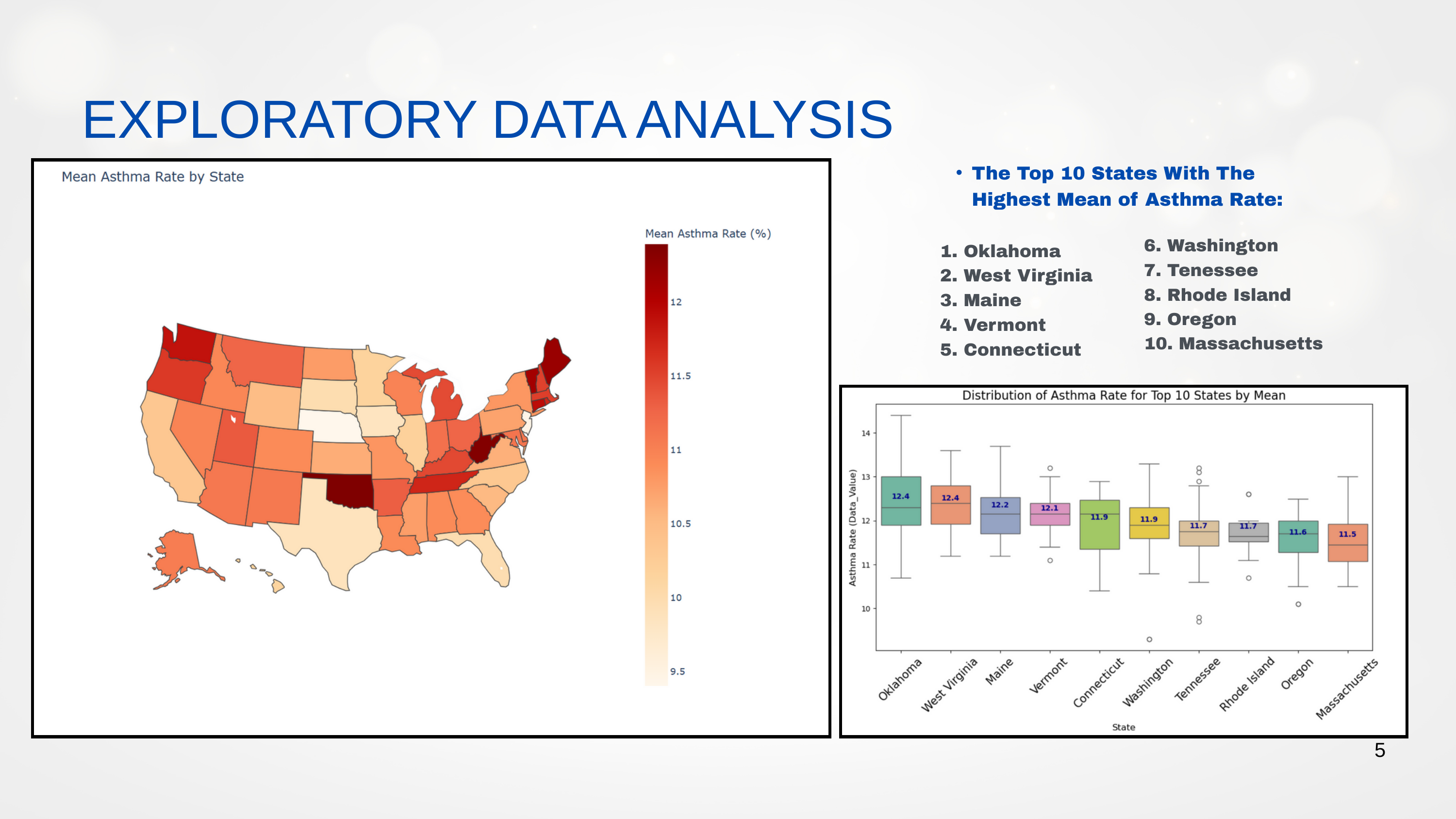

EXPLORATORY DATA ANALYSIS

The Top 10 States With The Highest Mean of Asthma Rate:

1. Oklahoma
2. West Virginia
3. Maine
4. Vermont
5. Connecticut

6. Washington
7. Tenessee
8. Rhode Island
9. Oregon
10. Massachusetts

5